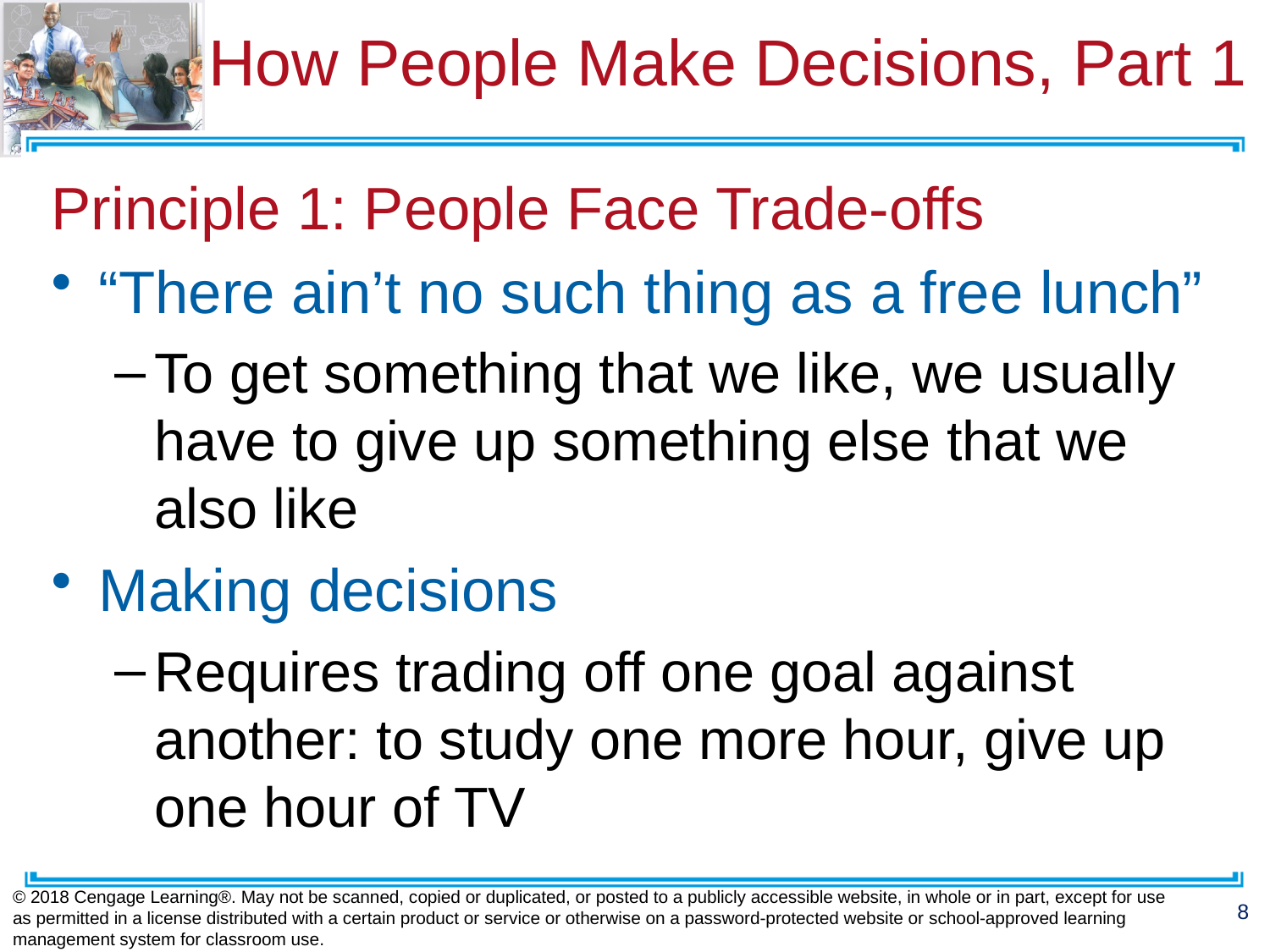

# How People Make Decisions, Part 1
Principle 1: People Face Trade-offs
“There ain’t no such thing as a free lunch”
To get something that we like, we usually have to give up something else that we also like
Making decisions
Requires trading off one goal against another: to study one more hour, give up one hour of TV
© 2018 Cengage Learning®. May not be scanned, copied or duplicated, or posted to a publicly accessible website, in whole or in part, except for use as permitted in a license distributed with a certain product or service or otherwise on a password-protected website or school-approved learning management system for classroom use.
8